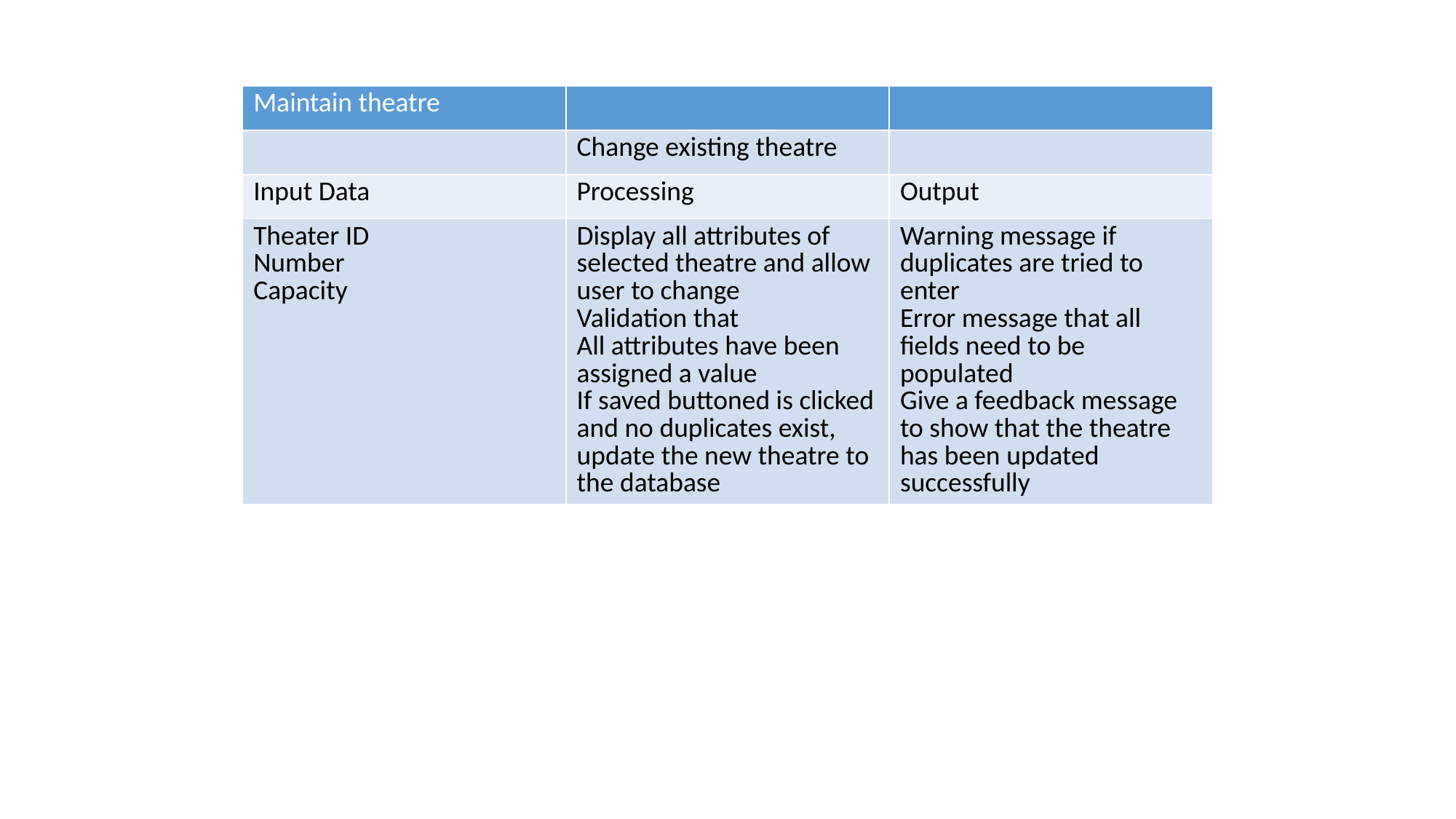

| Maintain theatre |  |  |
| --- | --- | --- |
|  | Change existing theatre |  |
| Input Data | Processing | Output |
| Theater ID Number Capacity | Display all attributes of selected theatre and allow user to change Validation that All attributes have been assigned a value If saved buttoned is clicked and no duplicates exist, update the new theatre to the database | Warning message if duplicates are tried to enter Error message that all fields need to be populated Give a feedback message to show that the theatre has been updated successfully |